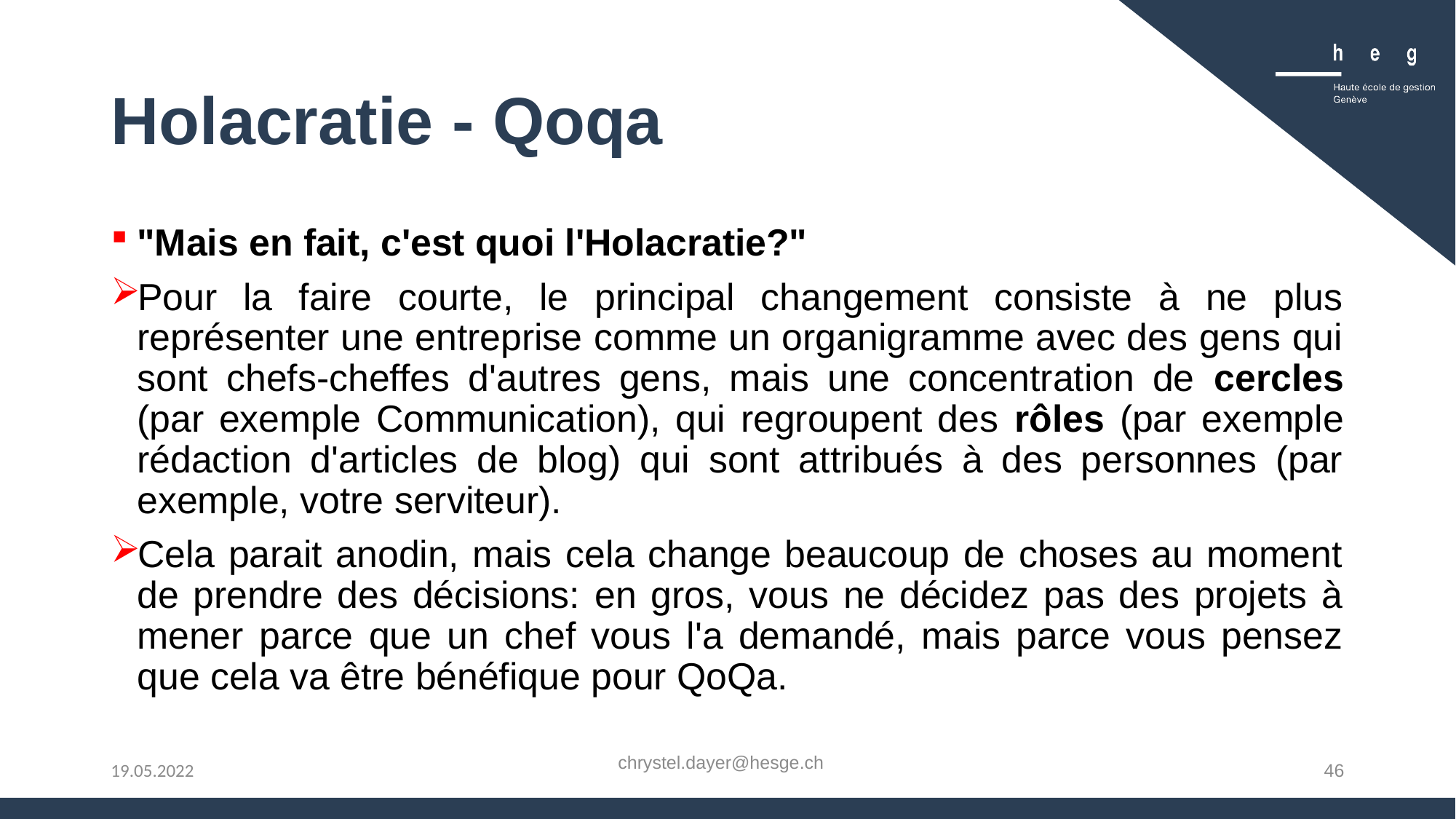

# Holacratie - Qoqa
"Mais en fait, c'est quoi l'Holacratie?"
Pour la faire courte, le principal changement consiste à ne plus représenter une entreprise comme un organigramme avec des gens qui sont chefs-cheffes d'autres gens, mais une concentration de cercles (par exemple Communication), qui regroupent des rôles (par exemple rédaction d'articles de blog) qui sont attribués à des personnes (par exemple, votre serviteur).
Cela parait anodin, mais cela change beaucoup de choses au moment de prendre des décisions: en gros, vous ne décidez pas des projets à mener parce que un chef vous l'a demandé, mais parce vous pensez que cela va être bénéfique pour QoQa.
chrystel.dayer@hesge.ch
46